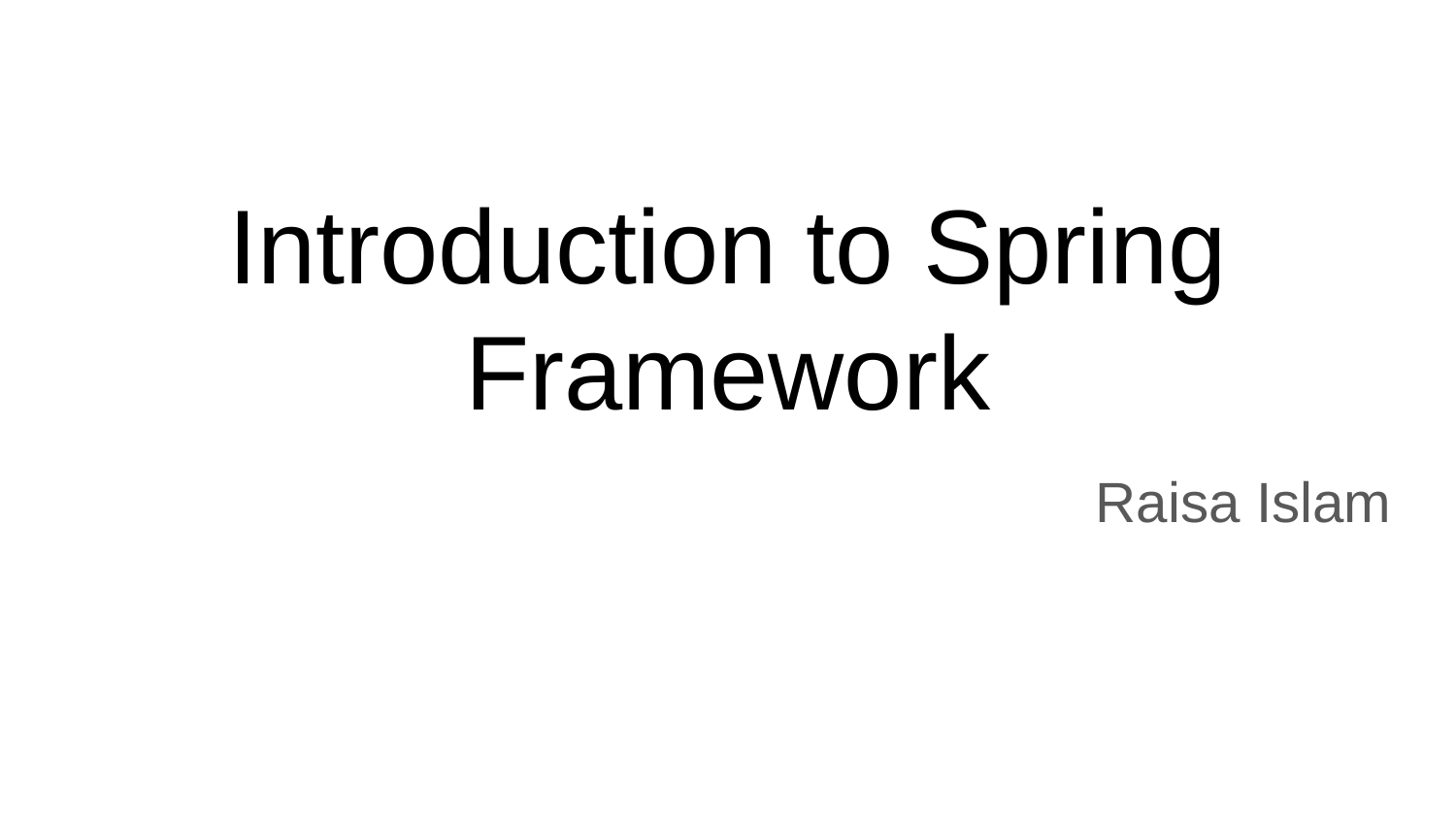

# Introduction to Spring Framework
Raisa Islam